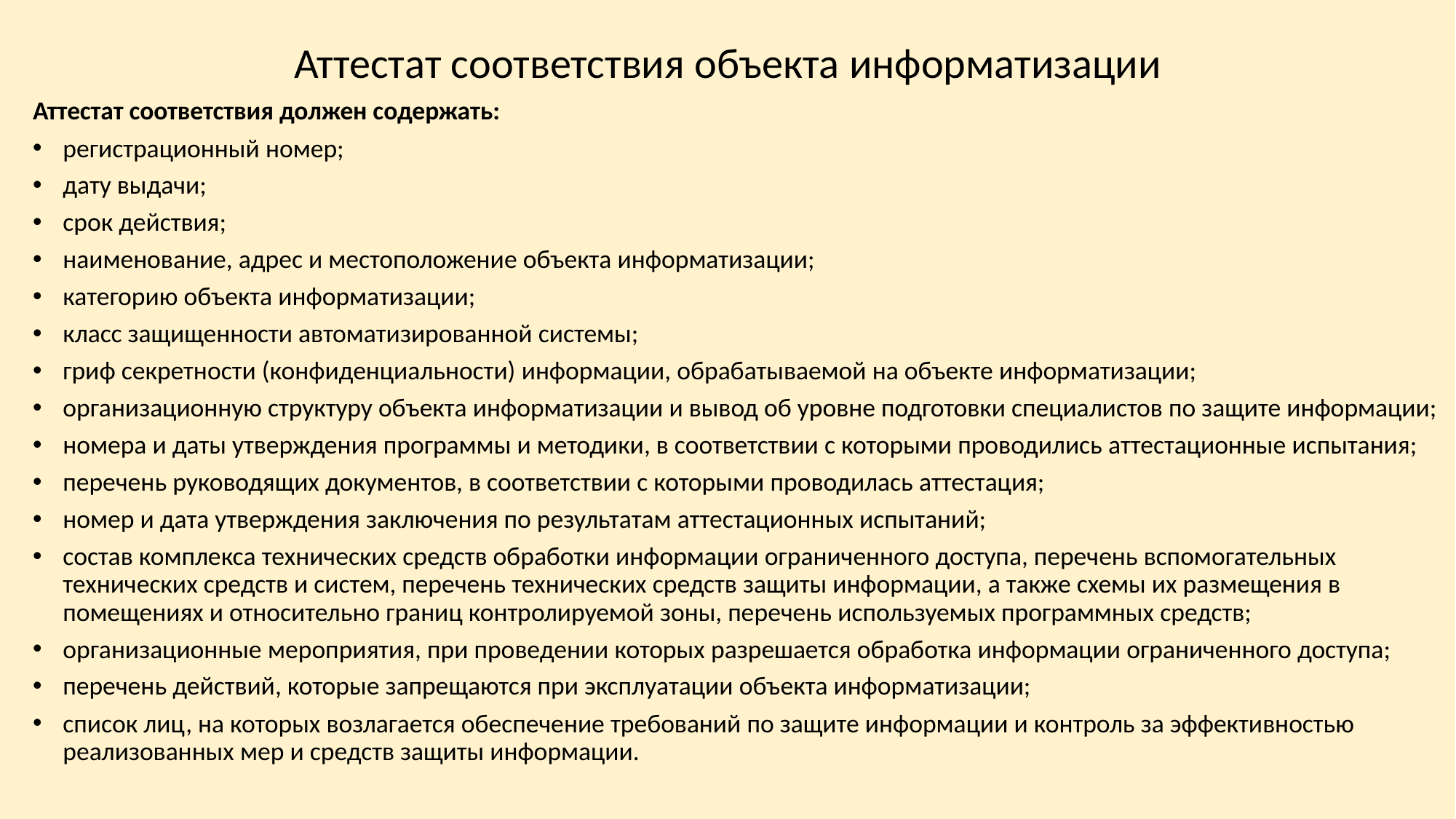

# Аттестат соответствия объекта информатизации
Аттестат соответствия должен содержать:
регистрационный номер;
дату выдачи;
срок действия;
наименование, адрес и местоположение объекта информатизации;
категорию объекта информатизации;
класс защищенности автоматизированной системы;
гриф секретности (конфиденциальности) информации, обрабатываемой на объекте информатизации;
организационную структуру объекта информатизации и вывод об уровне подготовки специалистов по защите информации;
номера и даты утверждения программы и методики, в соответствии с которыми проводились аттестационные испытания;
перечень руководящих документов, в соответствии с которыми проводилась аттестация;
номер и дата утверждения заключения по результатам аттестационных испытаний;
состав комплекса технических средств обработки информации ограниченного доступа, перечень вспомогательных технических средств и систем, перечень технических средств защиты информации, а также схемы их размещения в помещениях и относительно границ контролируемой зоны, перечень используемых программных средств;
организационные мероприятия, при проведении которых разрешается обработка информации ограниченного доступа;
перечень действий, которые запрещаются при эксплуатации объекта информатизации;
список лиц, на которых возлагается обеспечение требований по защите информации и контроль за эффективностью реализованных мер и средств защиты информации.